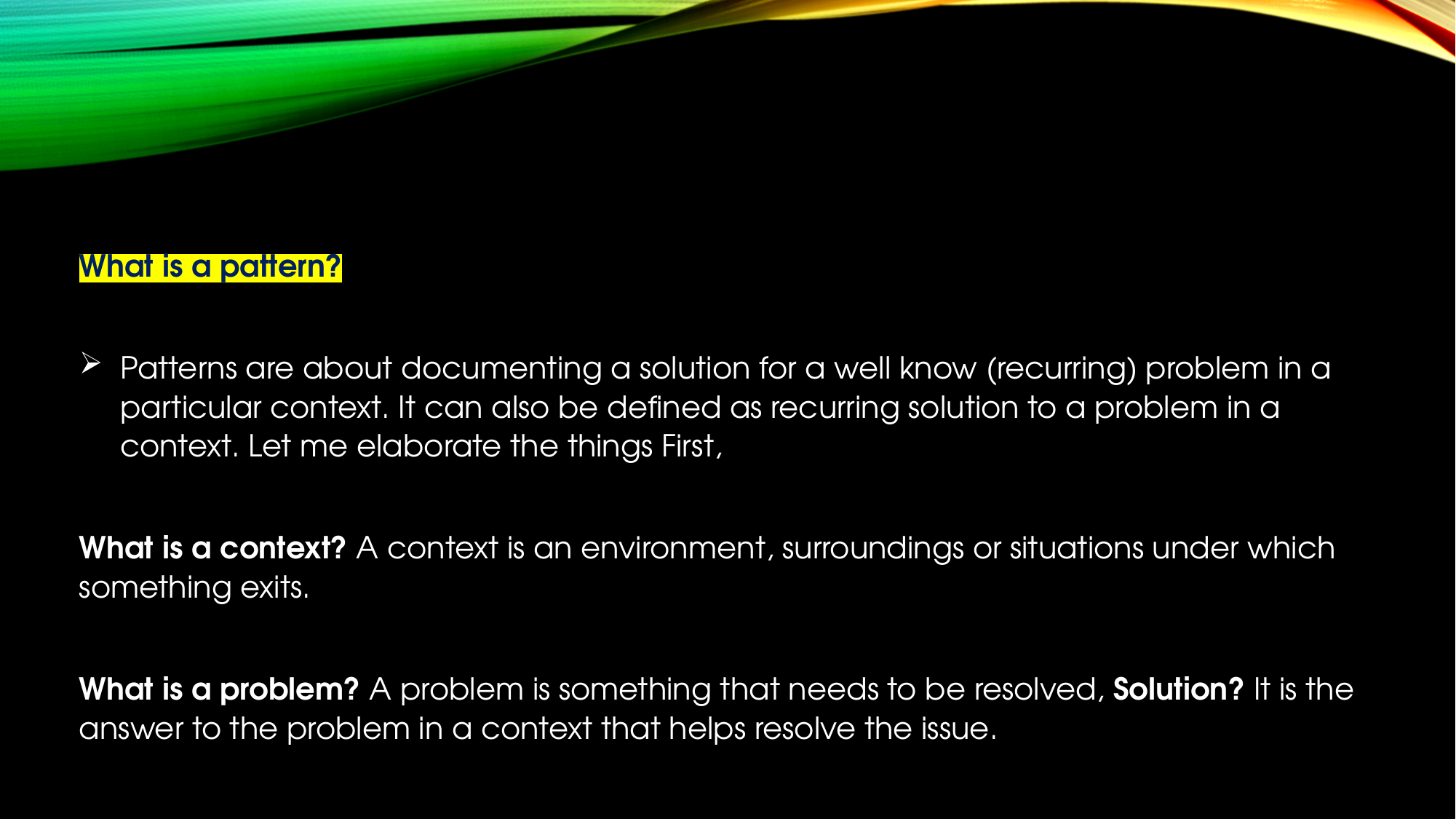

What is a pattern?

Patterns are about documenting a solution for a well know (recurring) problem in a particular context. It can also be defined as recurring solution to a problem in a context. Let me elaborate the things First,

What is a context? A context is an environment, surroundings or situations under which something exits.

What is a problem? A problem is something that needs to be resolved, Solution? It is the answer to the problem in a context that helps resolve the issue.